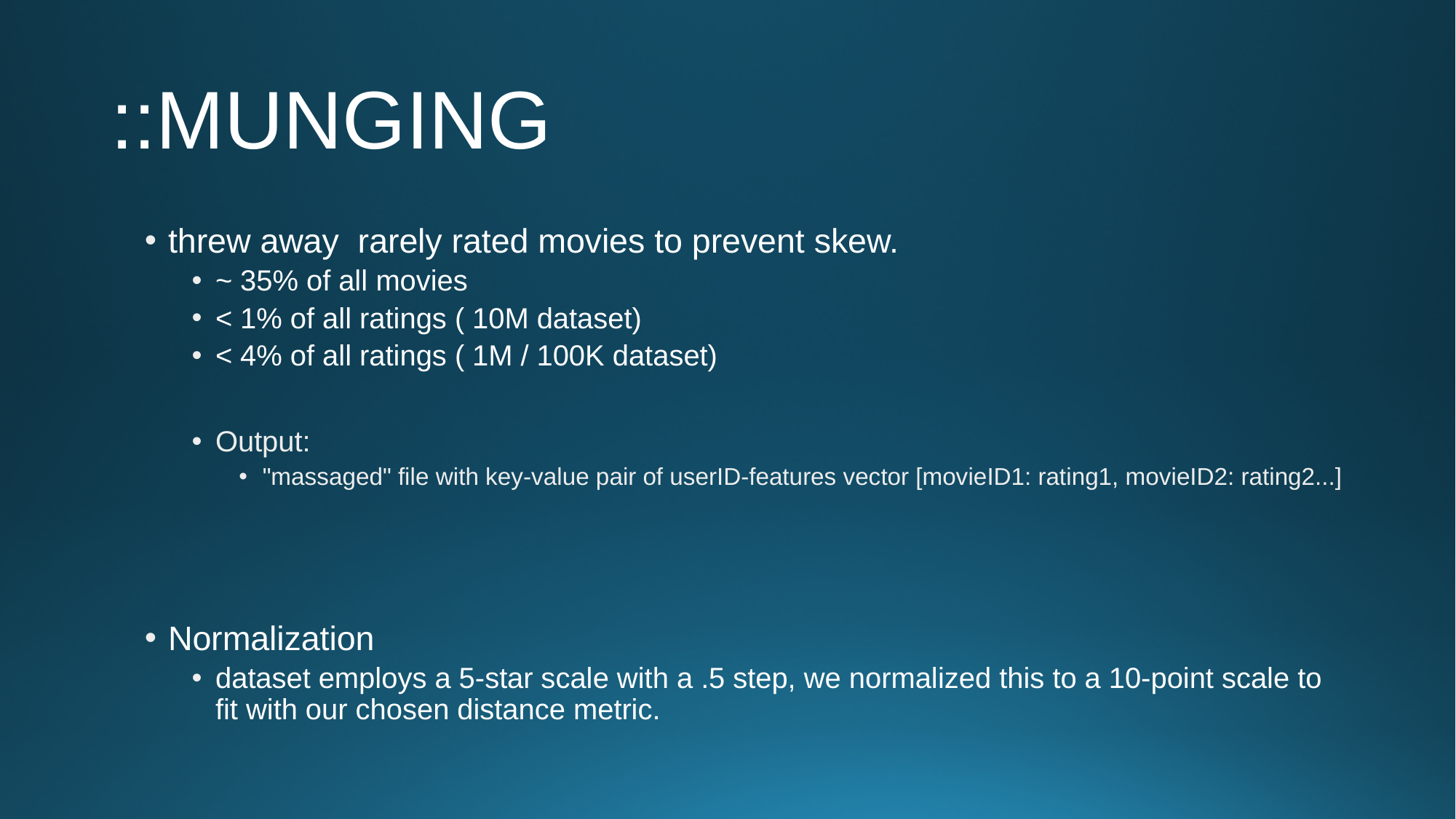

# ::MUNGING
threw away  rarely rated movies to prevent skew.
~ 35% of all movies
< 1% of all ratings ( 10M dataset)
< 4% of all ratings ( 1M / 100K dataset)

Output:
"massaged" file with key-value pair of userID-features vector [movieID1: rating1, movieID2: rating2...]

Normalization
dataset employs a 5-star scale with a .5 step, we normalized this to a 10-point scale to fit with our chosen distance metric.